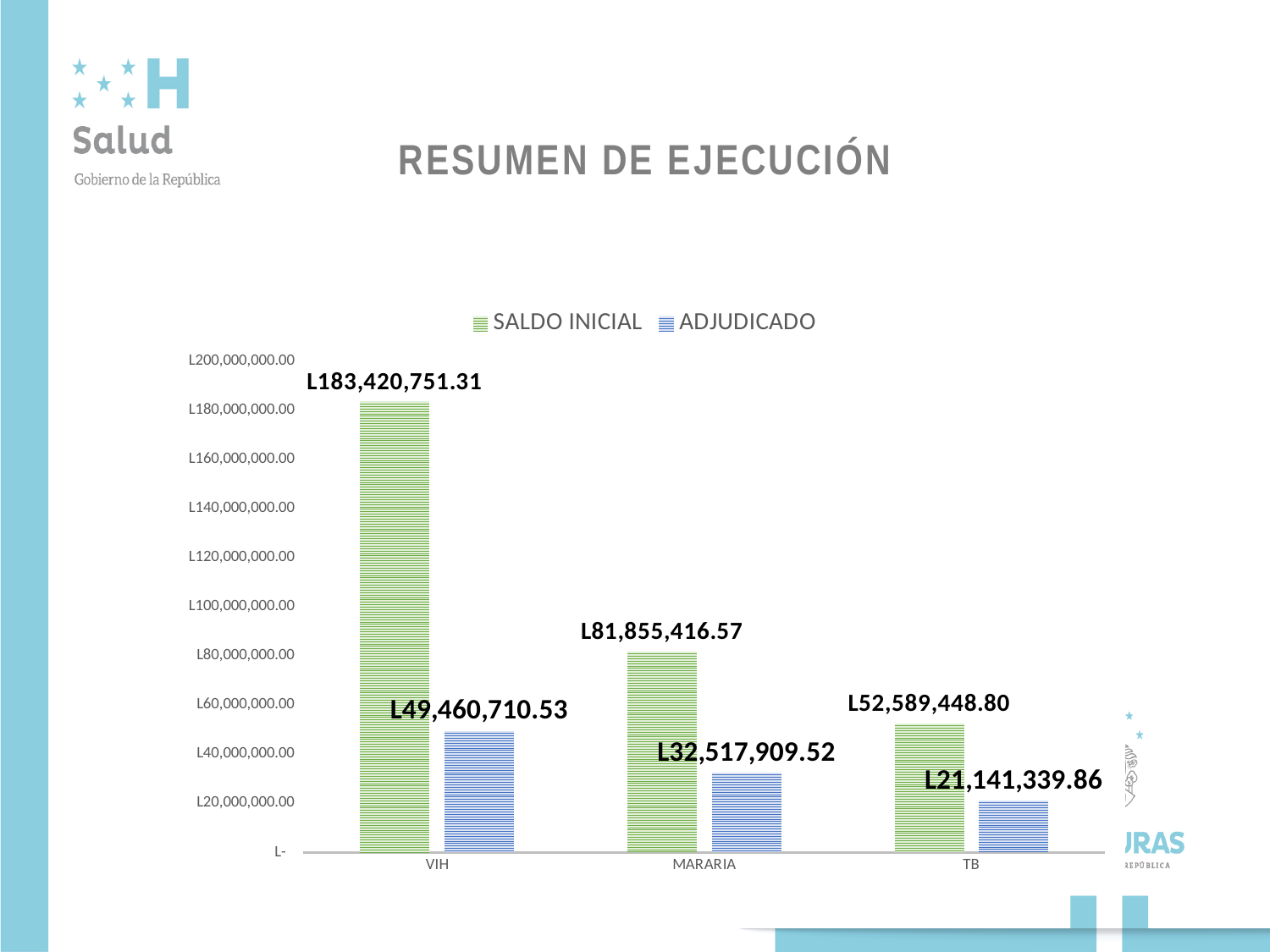

RESUMEN DE EJECUCIÓN

### Chart

| Category | SALDO INICIAL | ADJUDICADO |
|---|---|---|
| VIH | 183420751.31 | 49460710.533175506 |
| MARARIA | 81855416.57 | 32517909.523426622 |
| TB | 52589448.8 | 21141339.859793156 |